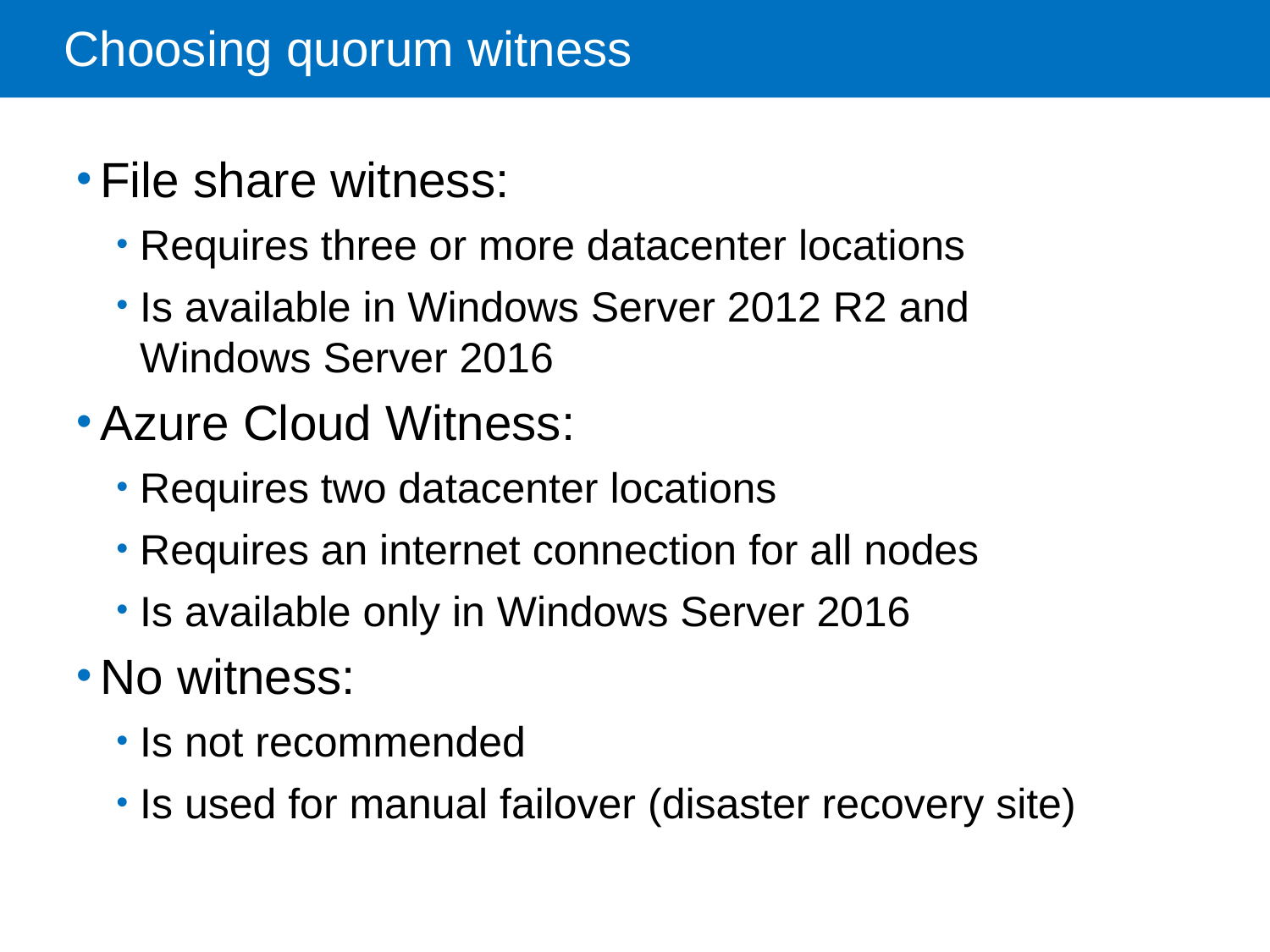

# Choosing quorum witness
File share witness:
Requires three or more datacenter locations
Is available in Windows Server 2012 R2 and           Windows Server 2016
Azure Cloud Witness:
Requires two datacenter locations
Requires an internet connection for all nodes
Is available only in Windows Server 2016
No witness:
Is not recommended
Is used for manual failover (disaster recovery site)